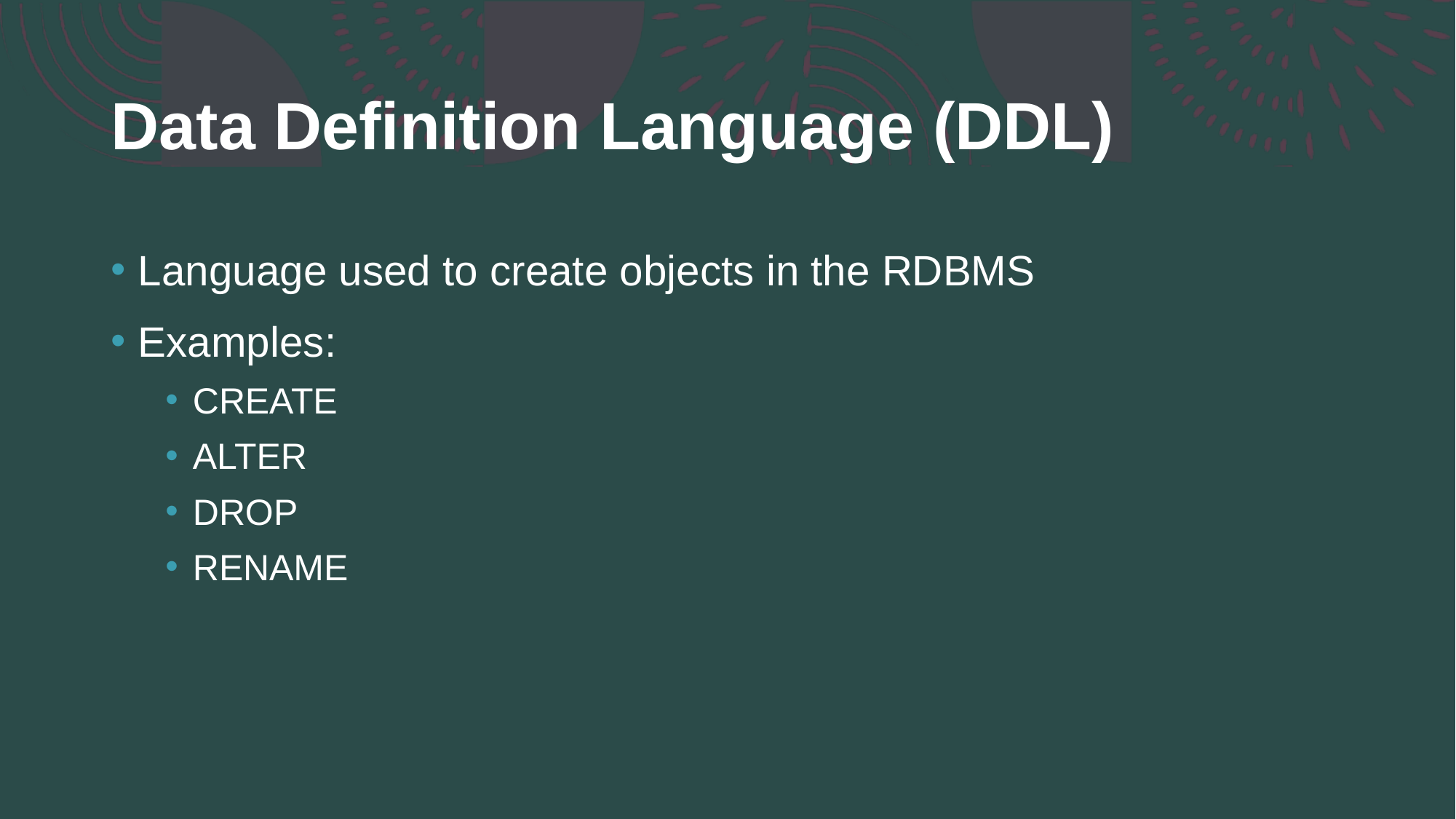

# Data Definition Language (DDL)
Language used to create objects in the RDBMS
Examples:
CREATE
ALTER
DROP
RENAME